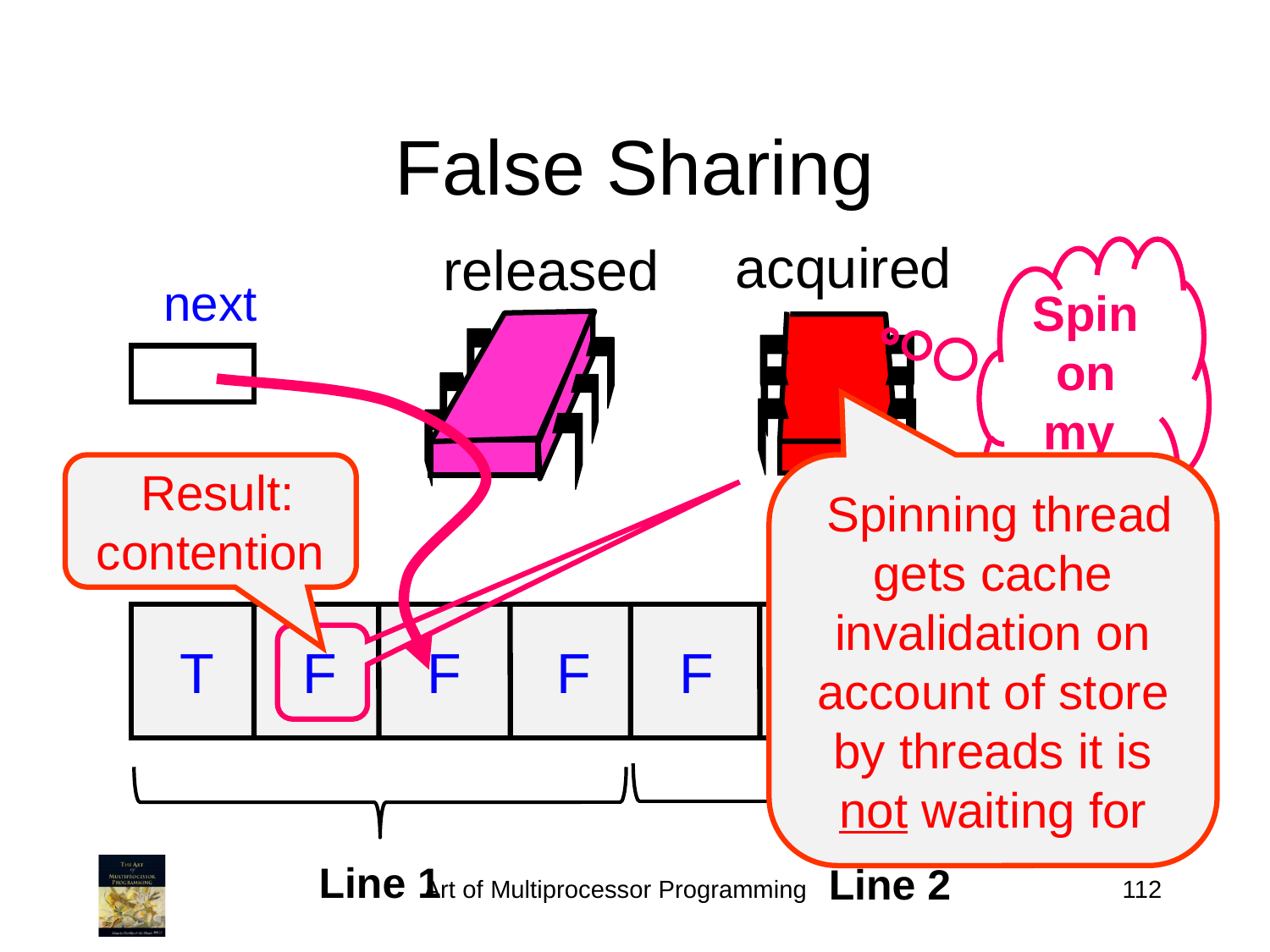

# False Sharing
acquired

released

Spin on my
bit
next

 Result: contention
 Spinning thread gets cache invalidation on account of store by threads it is not waiting for
flags

T
F
F
F
F
F
F
F
Line 1
Line 2
Art of Multiprocessor Programming
112